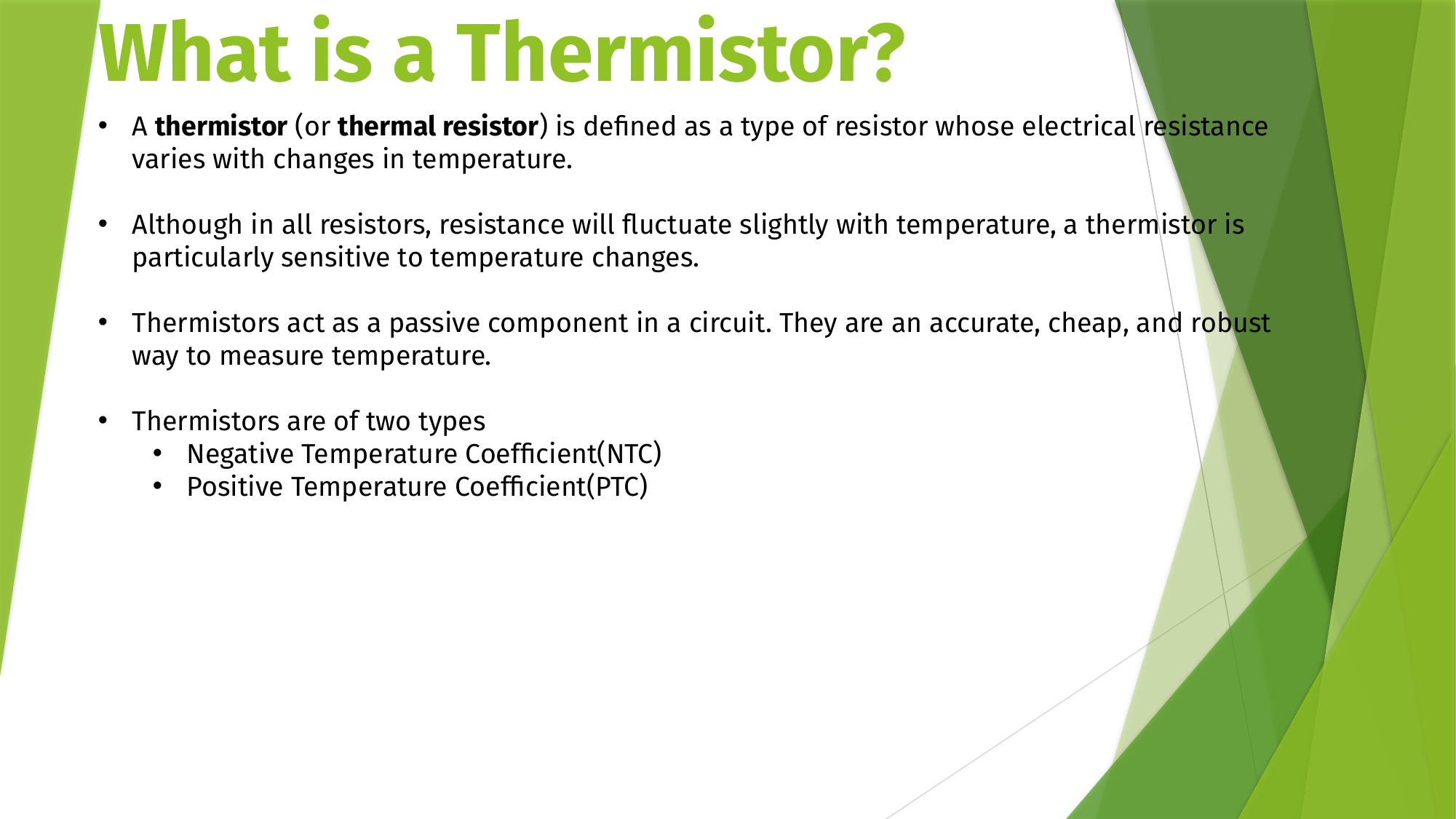

# What is a Thermistor?
A thermistor (or thermal resistor) is defined as a type of resistor whose electrical resistance varies with changes in temperature.

Although in all resistors, resistance will fluctuate slightly with temperature, a thermistor is particularly sensitive to temperature changes.

Thermistors act as a passive component in a circuit. They are an accurate, cheap, and robust way to measure temperature.

Thermistors are of two types
Negative Temperature Coefficient(NTC)
Positive Temperature Coefficient(PTC)